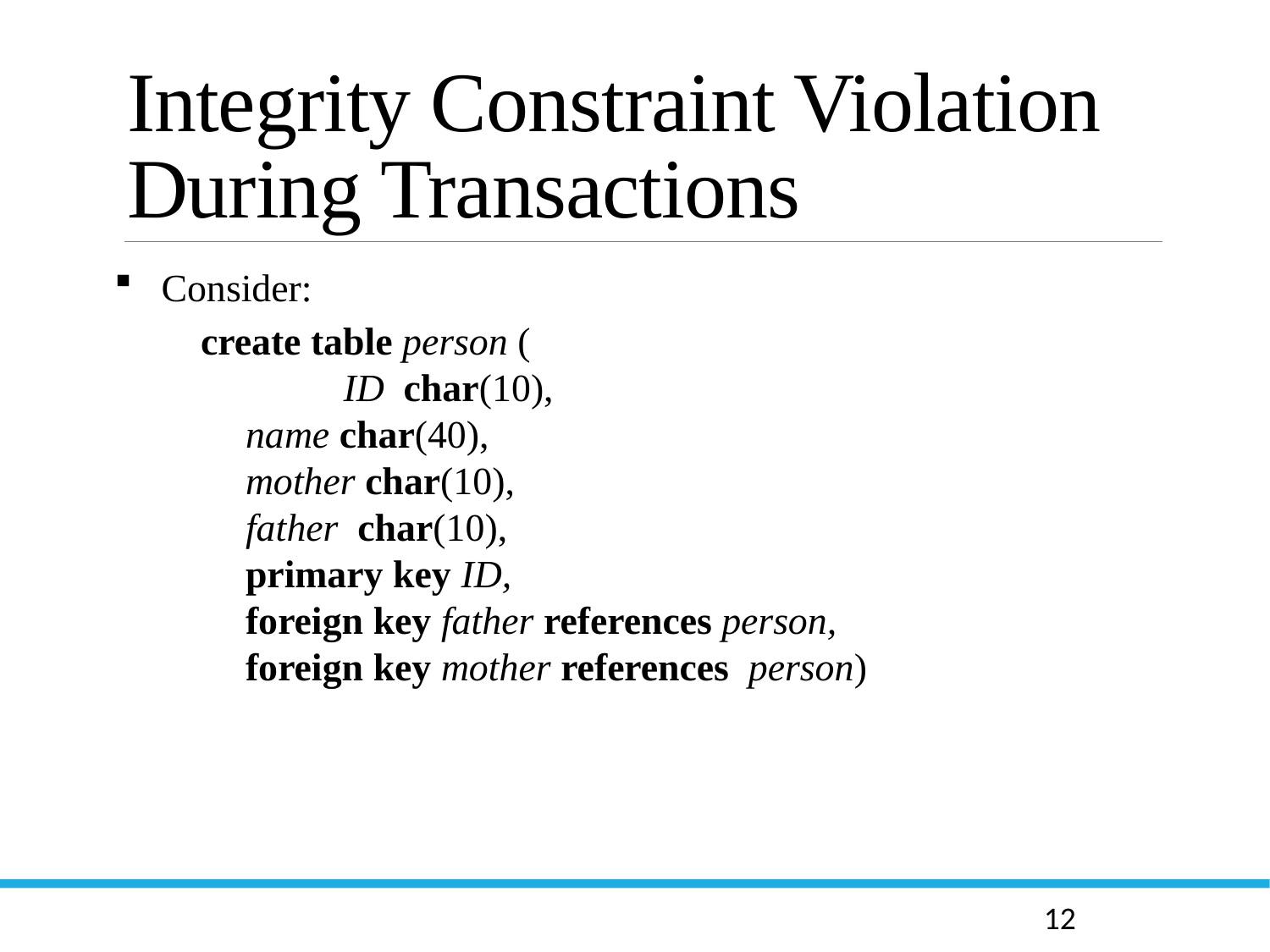

# Integrity Constraint Violation During Transactions
   Consider:
      create table person (
	     ID  char(10),
        name char(40),
        mother char(10),
        father  char(10),
        primary key ID,
        foreign key father references person,
        foreign key mother references  person)

12